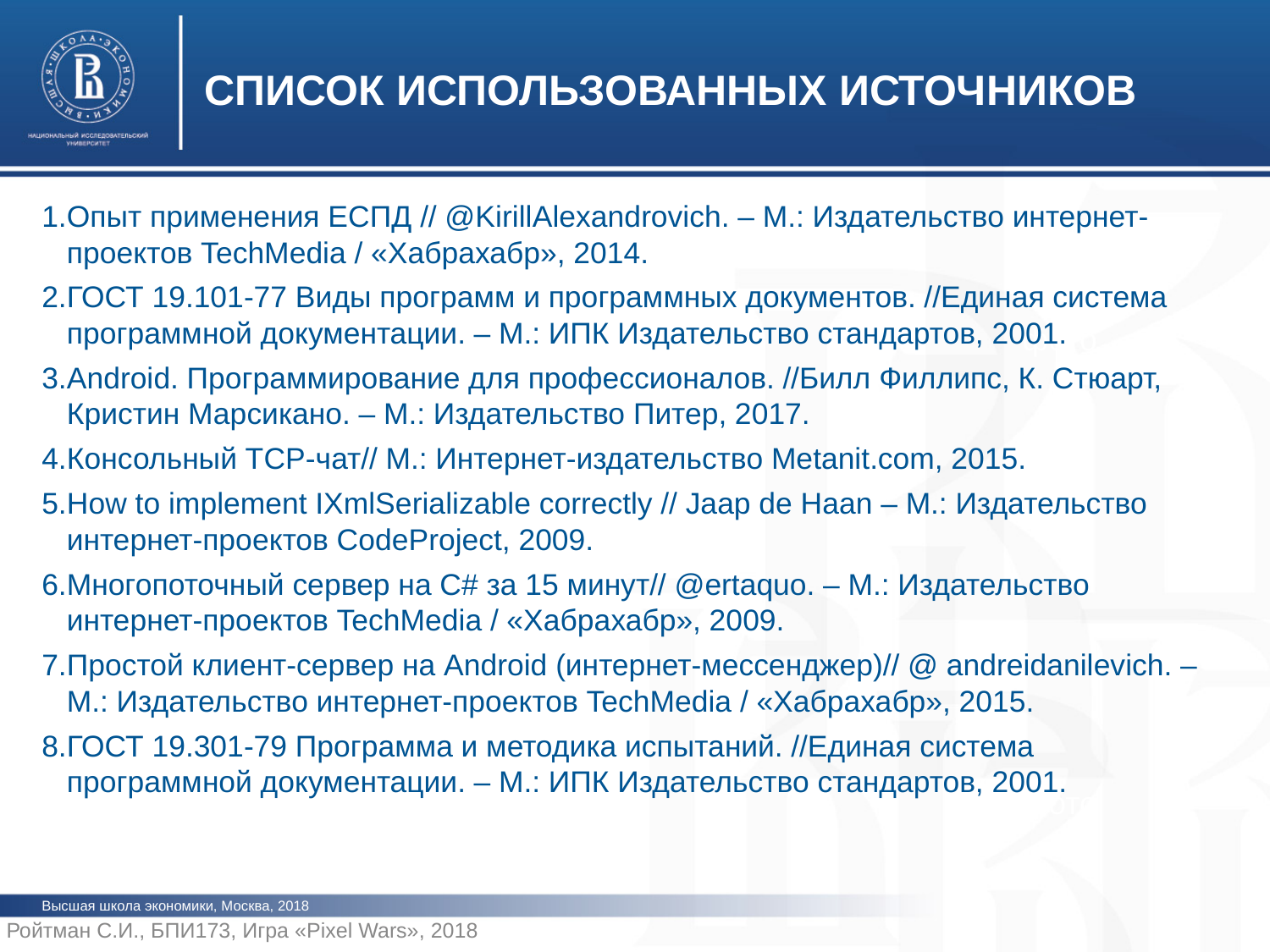

СПИСОК ИСПОЛЬЗОВАННЫХ ИСТОЧНИКОВ
1.	Опыт применения ЕСПД // @KirillAlexandrovich. – М.: Издательство интернет-проектов TechMedia / «Хабрахабр», 2014.
2.	ГОСТ 19.101-77 Виды программ и программных документов. //Единая система программной документации. – М.: ИПК Издательство стандартов, 2001.
3.	Android. Программирование для профессионалов. //Билл Филлипс, К. Стюарт, Кристин Марсикано. – М.: Издательство Питер, 2017.
4.	Консольный TCP-чат// М.: Интернет-издательство Metanit.com, 2015.
5.	How to implement IXmlSerializable correctly // Jaap de Haan – М.: Издательство интернет-проектов CodeProject, 2009.
6.	Многопоточный сервер на C# за 15 минут// @ertaquo. – М.: Издательство интернет-проектов TechMedia / «Хабрахабр», 2009.
7.	Простой клиент-сервер на Android (интернет-мессенджер)// @ andreidanilevich. – М.: Издательство интернет-проектов TechMedia / «Хабрахабр», 2015.
8.	ГОСТ 19.301-79 Программа и методика испытаний. //Единая система программной документации. – М.: ИПК Издательство стандартов, 2001.
фото
фото
9
Высшая школа экономики, Москва, 2018
Ройтман С.И., БПИ173, Игра «Pixel Wars», 2018